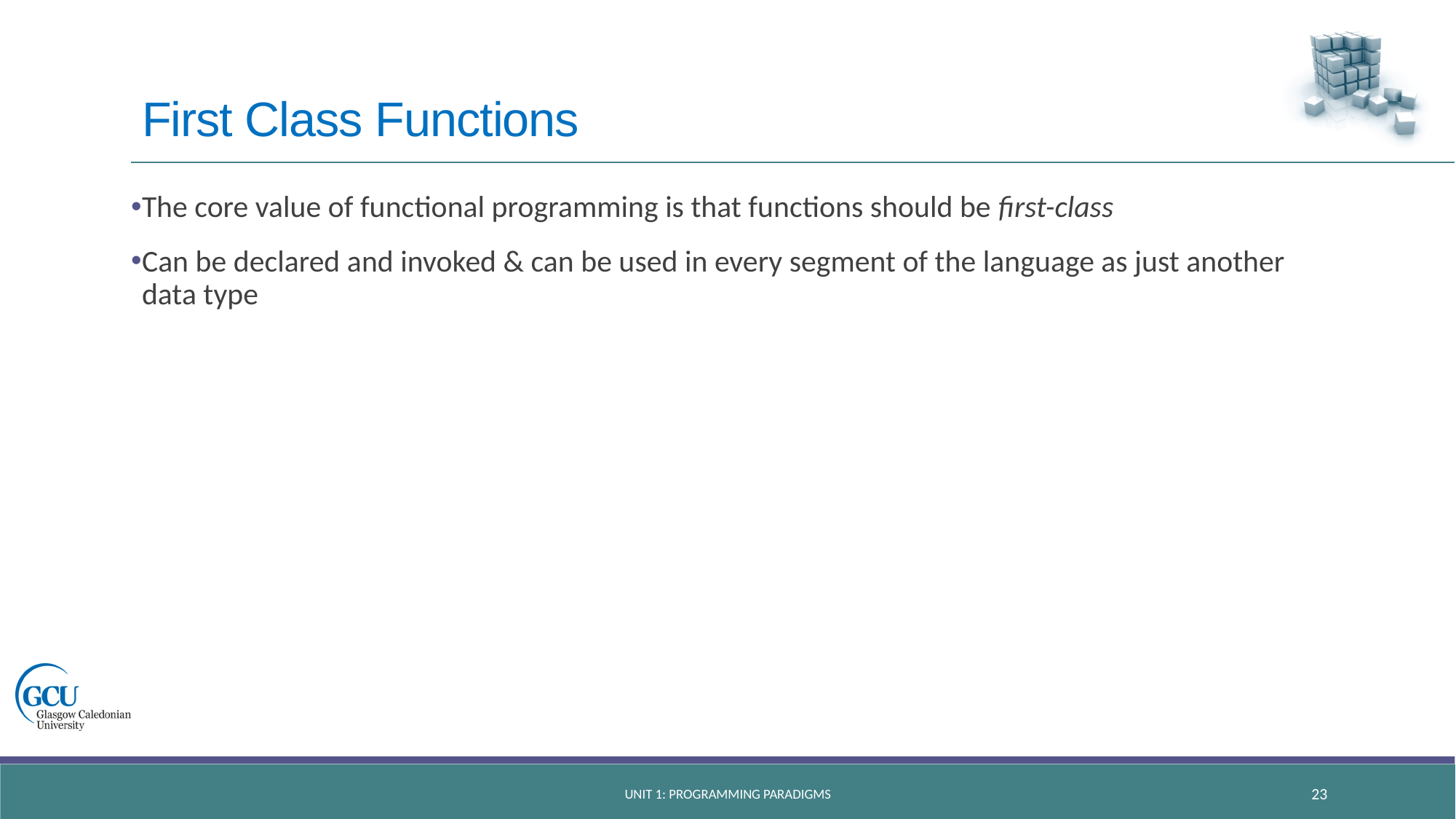

# First Class Functions
The core value of functional programming is that functions should be first-class
Can be declared and invoked & can be used in every segment of the language as just another data type

Unit 1: programming paradigms
23